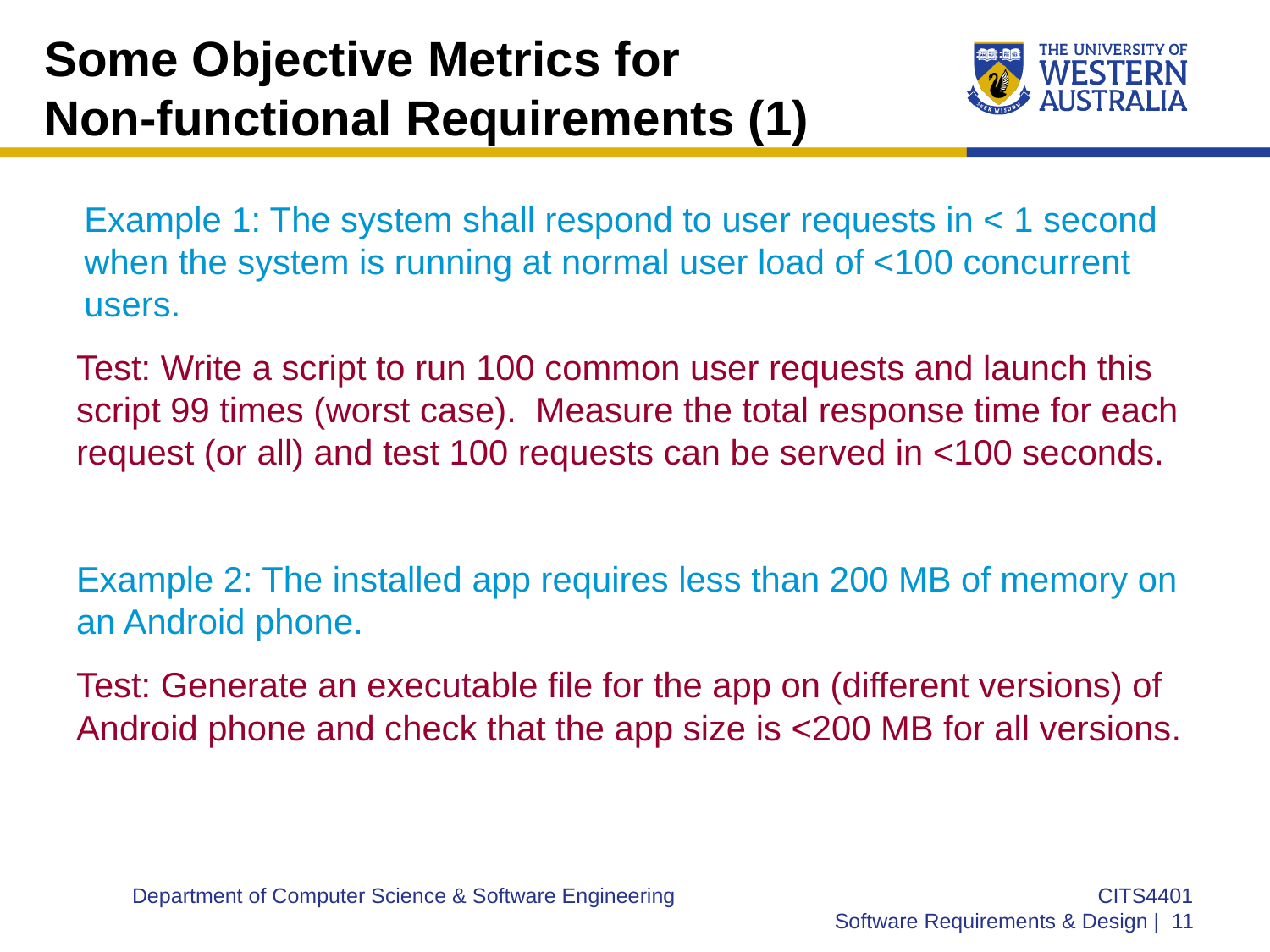

# Some Objective Metrics for Non-functional Requirements (1)
Example 1: The system shall respond to user requests in < 1 second when the system is running at normal user load of <100 concurrent users.
Test: Write a script to run 100 common user requests and launch this script 99 times (worst case).  Measure the total response time for each request (or all) and test 100 requests can be served in <100 seconds.

Example 2: The installed app requires less than 200 MB of memory on an Android phone.
Test: Generate an executable file for the app on (different versions) of Android phone and check that the app size is <200 MB for all versions.